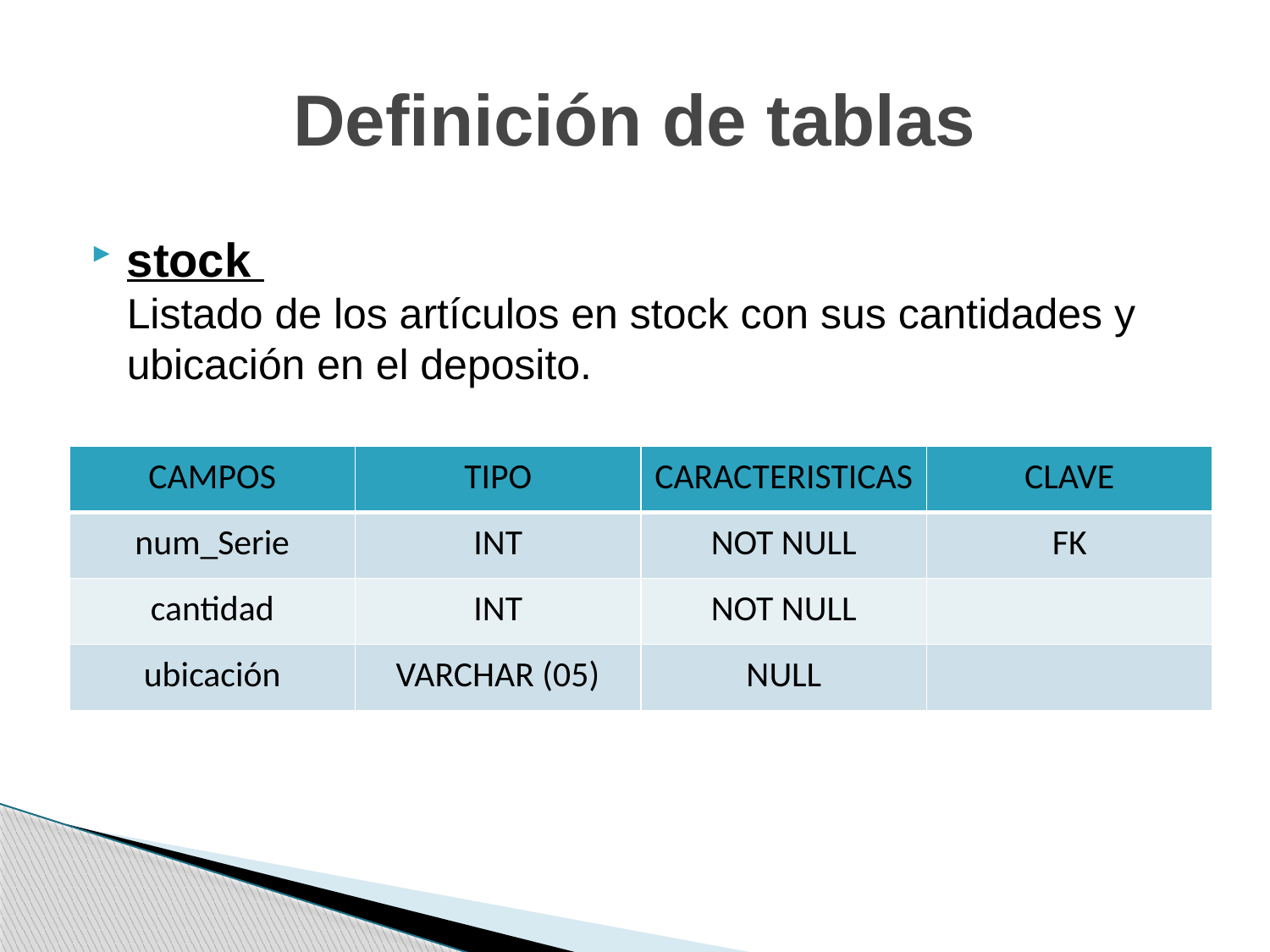

# Definición de tablas
stock
Listado de los artículos en stock con sus cantidades y ubicación en el deposito.
| CAMPOS | TIPO | CARACTERISTICAS | CLAVE |
| --- | --- | --- | --- |
| num\_Serie | INT | NOT NULL | FK |
| cantidad | INT | NOT NULL |  |
| ubicación | VARCHAR (05) | NULL |  |